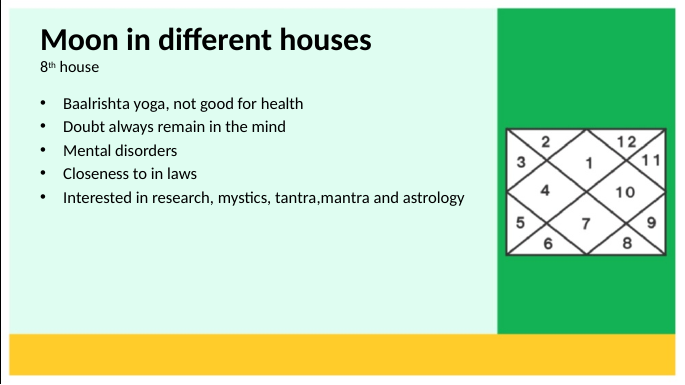

# Moon in different houses 8th house
Baalrishta yoga, not good for health
Doubt always remain in the mind
Mental disorders
Closeness to in laws
Interested in research, mystics, tantra,mantra and astrology